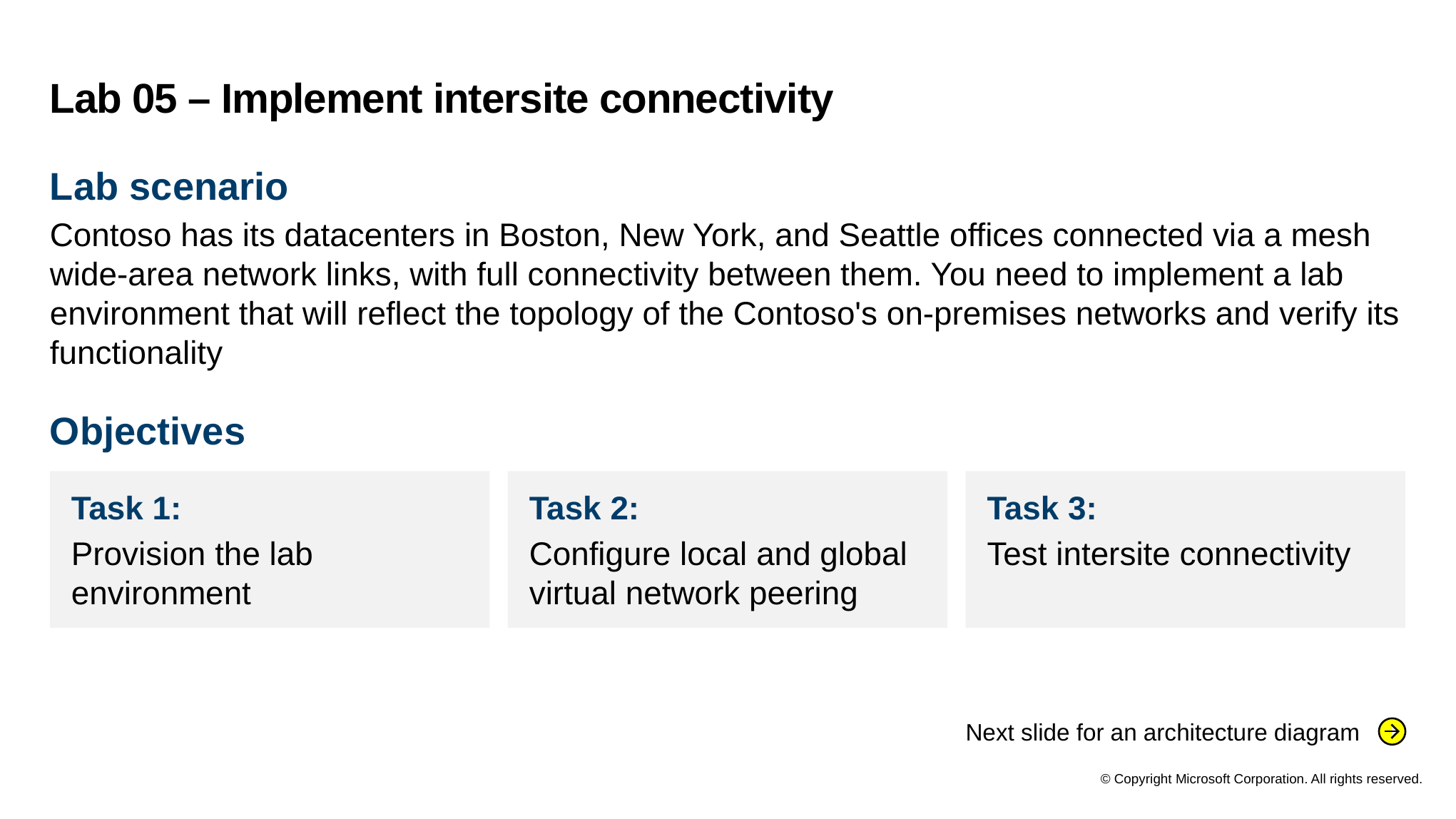

# Lab 05 – Implement intersite connectivity
Lab scenario
Contoso has its datacenters in Boston, New York, and Seattle offices connected via a mesh wide-area network links, with full connectivity between them. You need to implement a lab environment that will reflect the topology of the Contoso's on-premises networks and verify its functionality
Objectives
Task 1:
Provision the lab environment
Task 2:
Configure local and global virtual network peering
Task 3:
Test intersite connectivity
Next slide for an architecture diagram